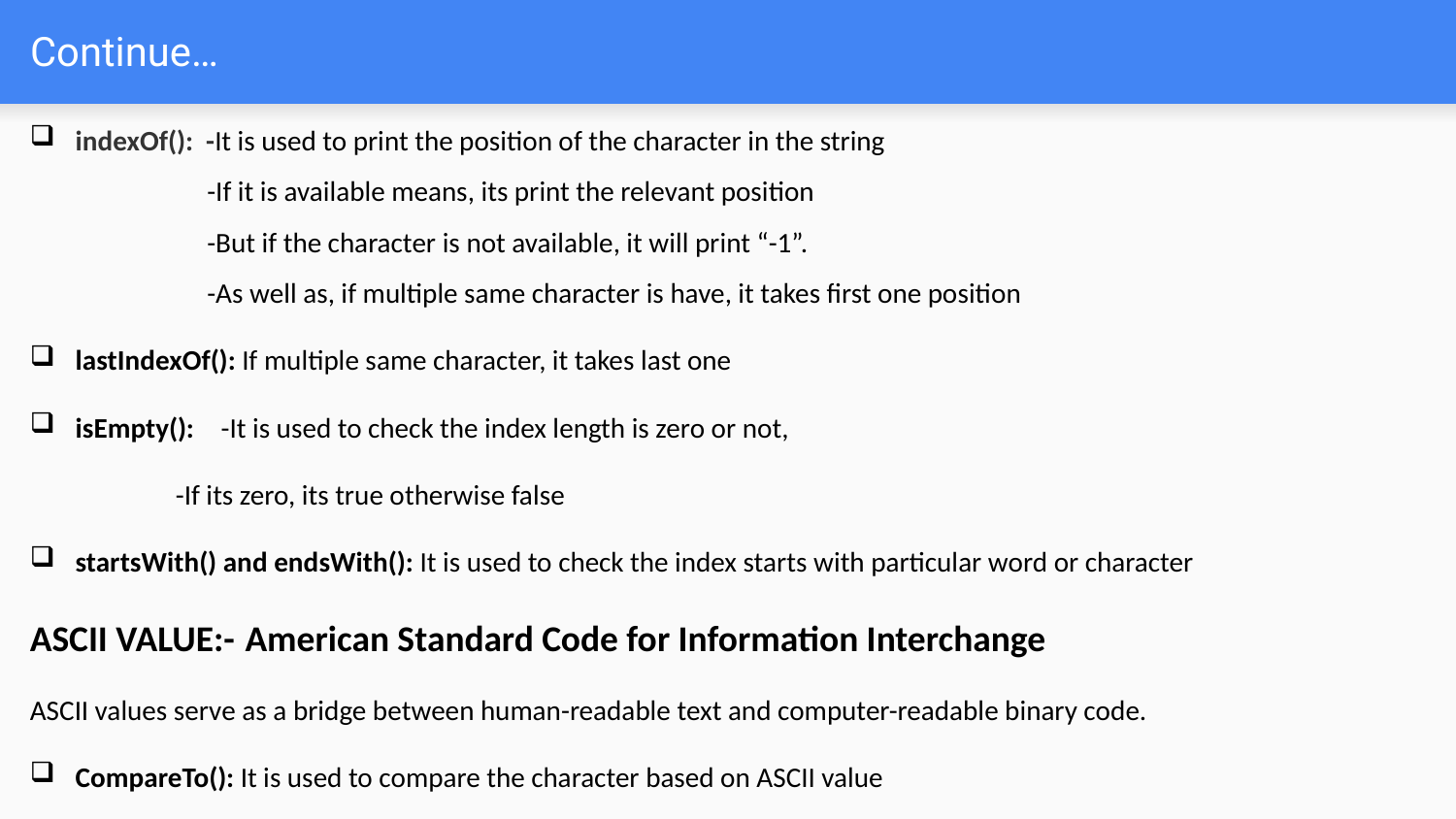

# Continue…
indexOf():  -It is used to print the position of the character in the string
	     -If it is available means, its print the relevant position
	     -But if the character is not available, it will print “-1”.
	     -As well as, if multiple same character is have, it takes first one position
lastIndexOf(): If multiple same character, it takes last one
isEmpty():	-It is used to check the index length is zero or not,
	-If its zero, its true otherwise false
startsWith() and endsWith(): It is used to check the index starts with particular word or character
ASCII VALUE:- American Standard Code for Information Interchange
ASCII values serve as a bridge between human-readable text and computer-readable binary code.
CompareTo(): It is used to compare the character based on ASCII value